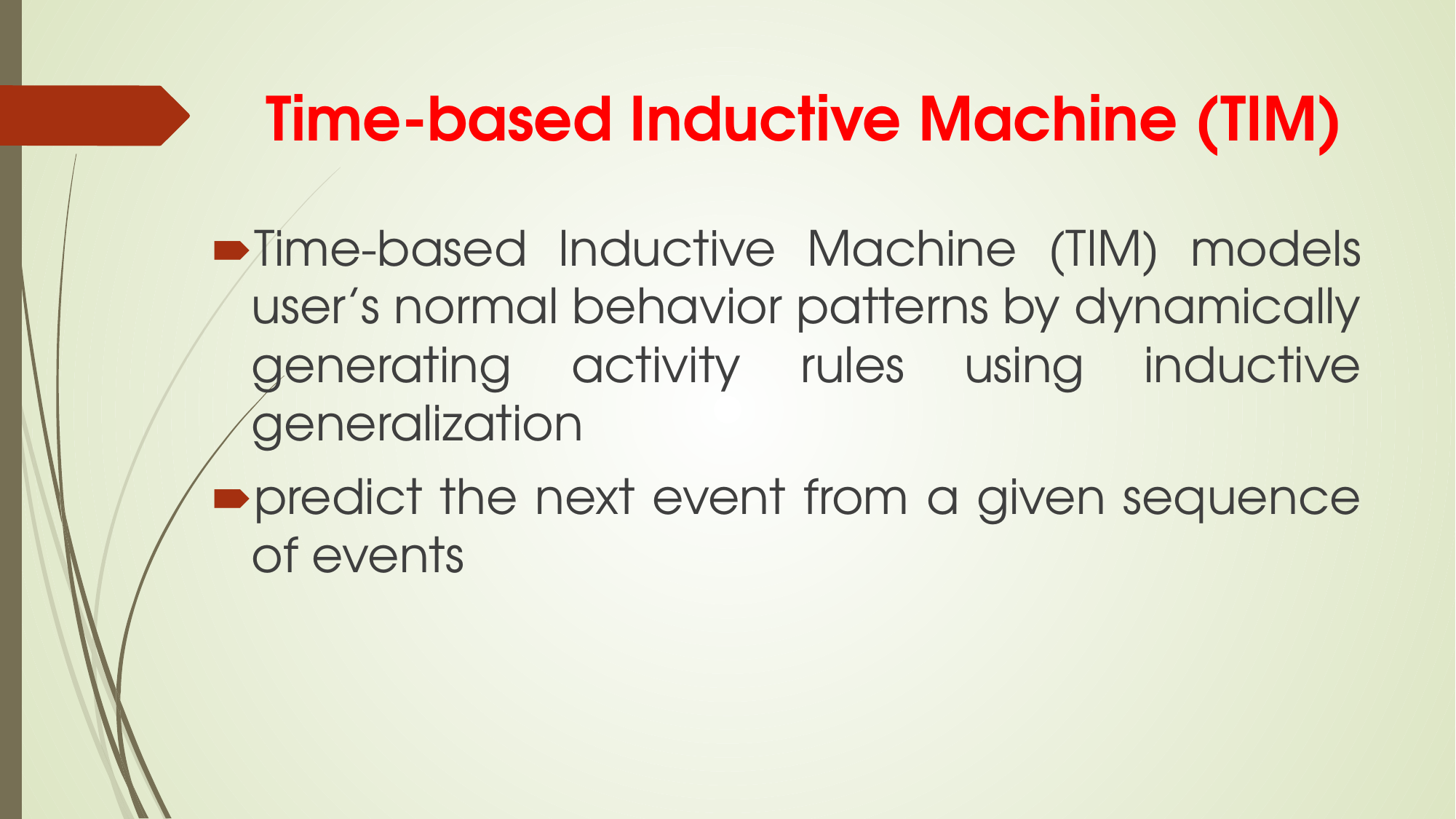

# Time-based Inductive Machine (TIM)
Time-based Inductive Machine (TIM) models user’s normal behavior patterns by dynamically generating activity rules using inductive generalization
predict the next event from a given sequence of events